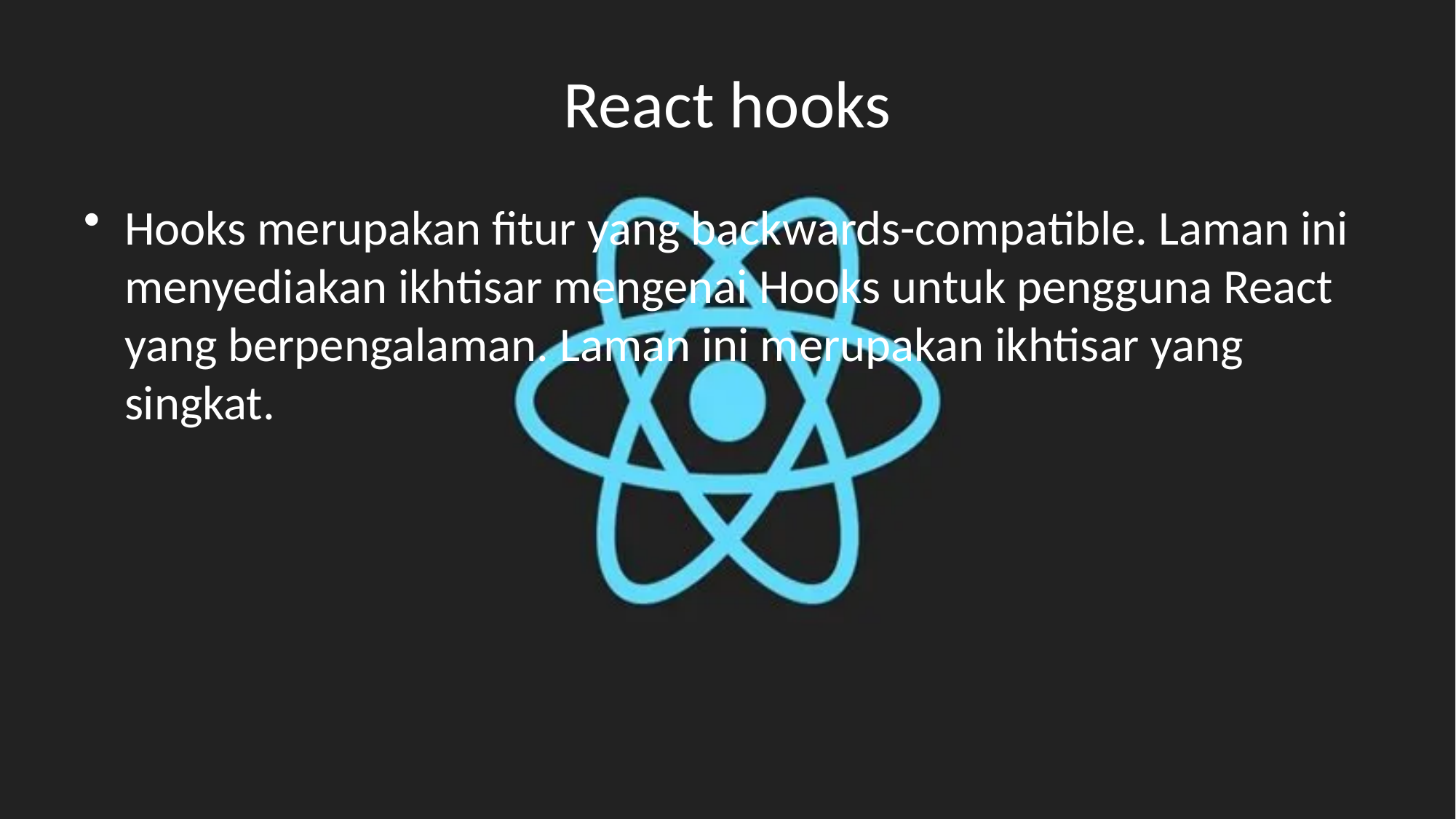

# React hooks
Hooks merupakan fitur yang backwards-compatible. Laman ini menyediakan ikhtisar mengenai Hooks untuk pengguna React yang berpengalaman. Laman ini merupakan ikhtisar yang singkat.